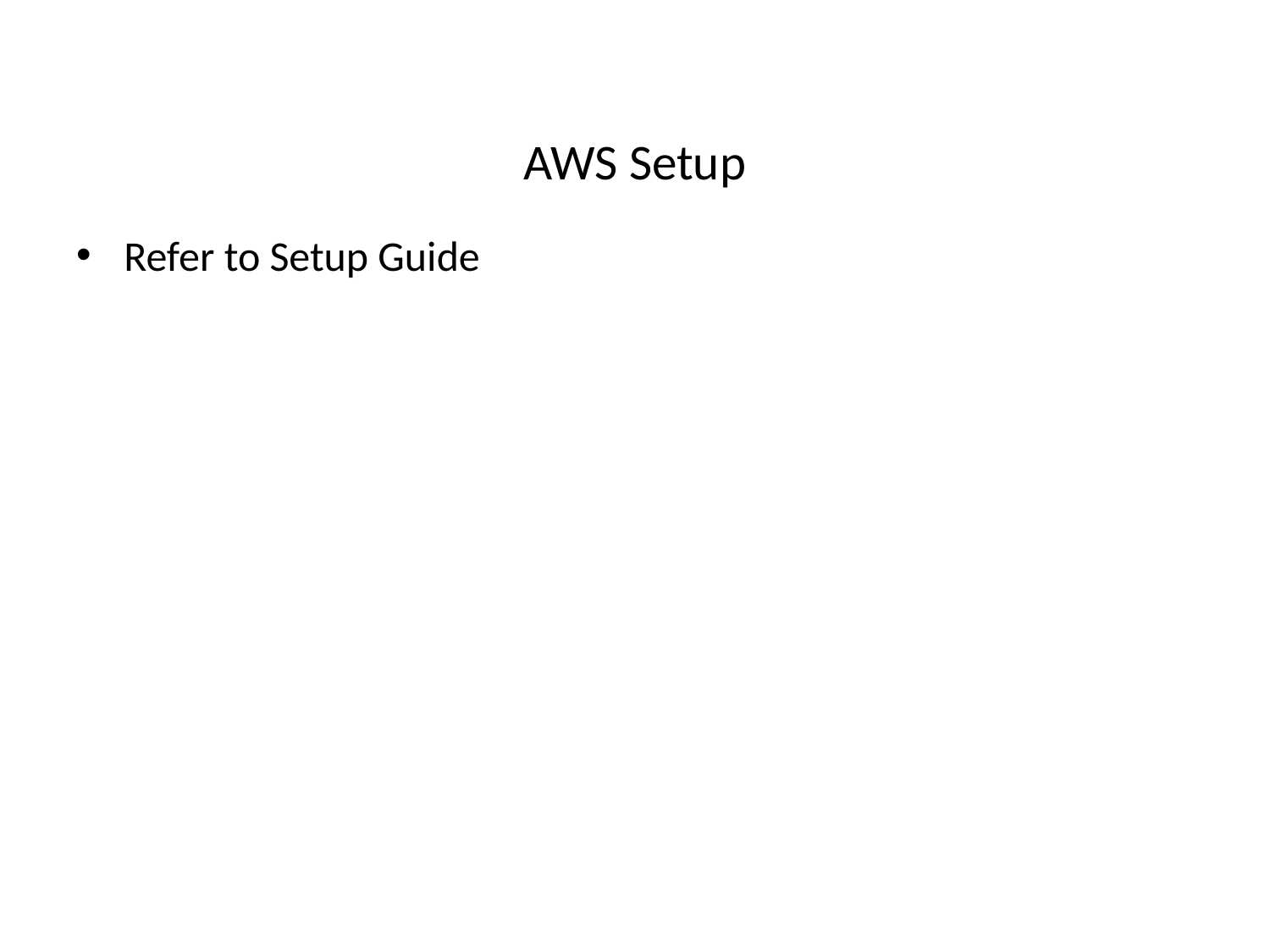

# AWS Setup
Refer to Setup Guide